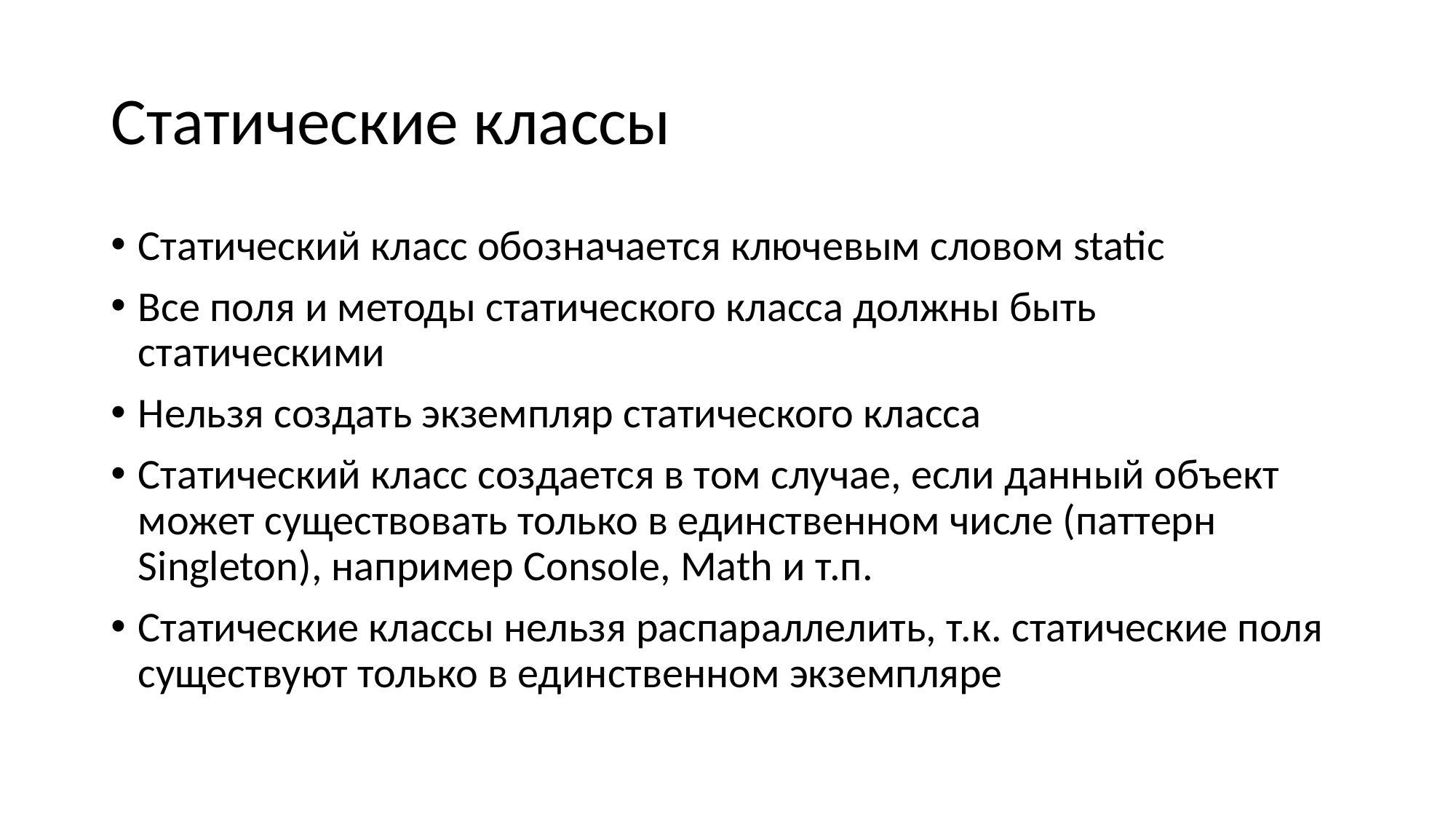

# Статические классы
Статический класс обозначается ключевым словом static
Все поля и методы статического класса должны быть статическими
Нельзя создать экземпляр статического класса
Статический класс создается в том случае, если данный объект может существовать только в единственном числе (паттерн Singleton), например Console, Math и т.п.
Статические классы нельзя распараллелить, т.к. статические поля существуют только в единственном экземпляре